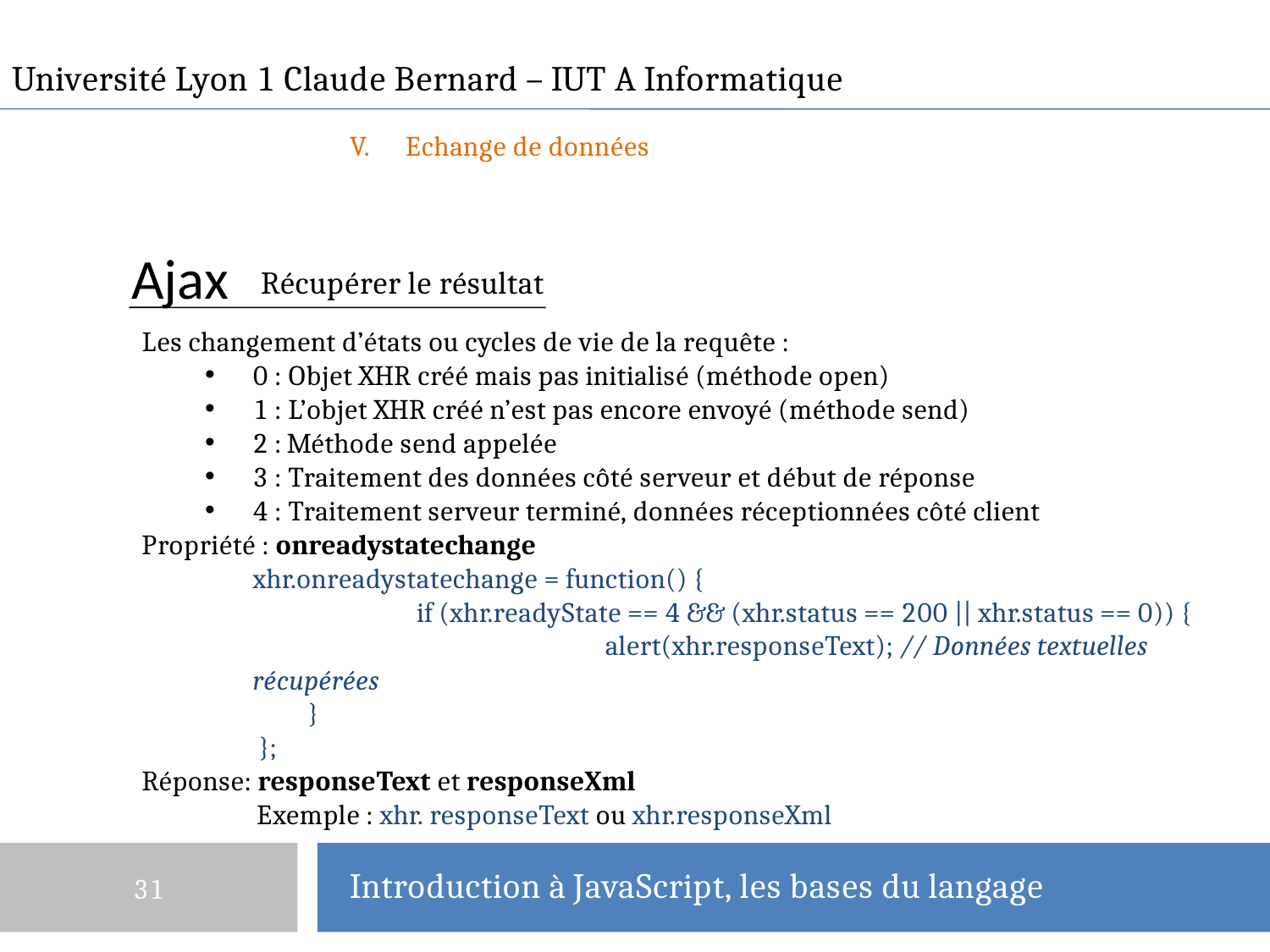

Université Lyon 1 Claude Bernard – IUT A Informatique
Echange de données
# Ajax
Récupérer le résultat
Les changement d’états ou cycles de vie de la requête :
0 : Objet XHR créé mais pas initialisé (méthode open)
1 : L’objet XHR créé n’est pas encore envoyé (méthode send)
2 : Méthode send appelée
3 : Traitement des données côté serveur et début de réponse
4 : Traitement serveur terminé, données réceptionnées côté client
Propriété : onreadystatechange
	xhr.onreadystatechange = function() {
		      if (xhr.readyState == 4 && (xhr.status == 200 || xhr.status == 0)) { 		                alert(xhr.responseText); // Données textuelles récupérées
	         }
	 };
Réponse: responseText et responseXml
	           Exemple : xhr. responseText ou xhr.responseXml

31

Introduction à JavaScript, les bases du langage